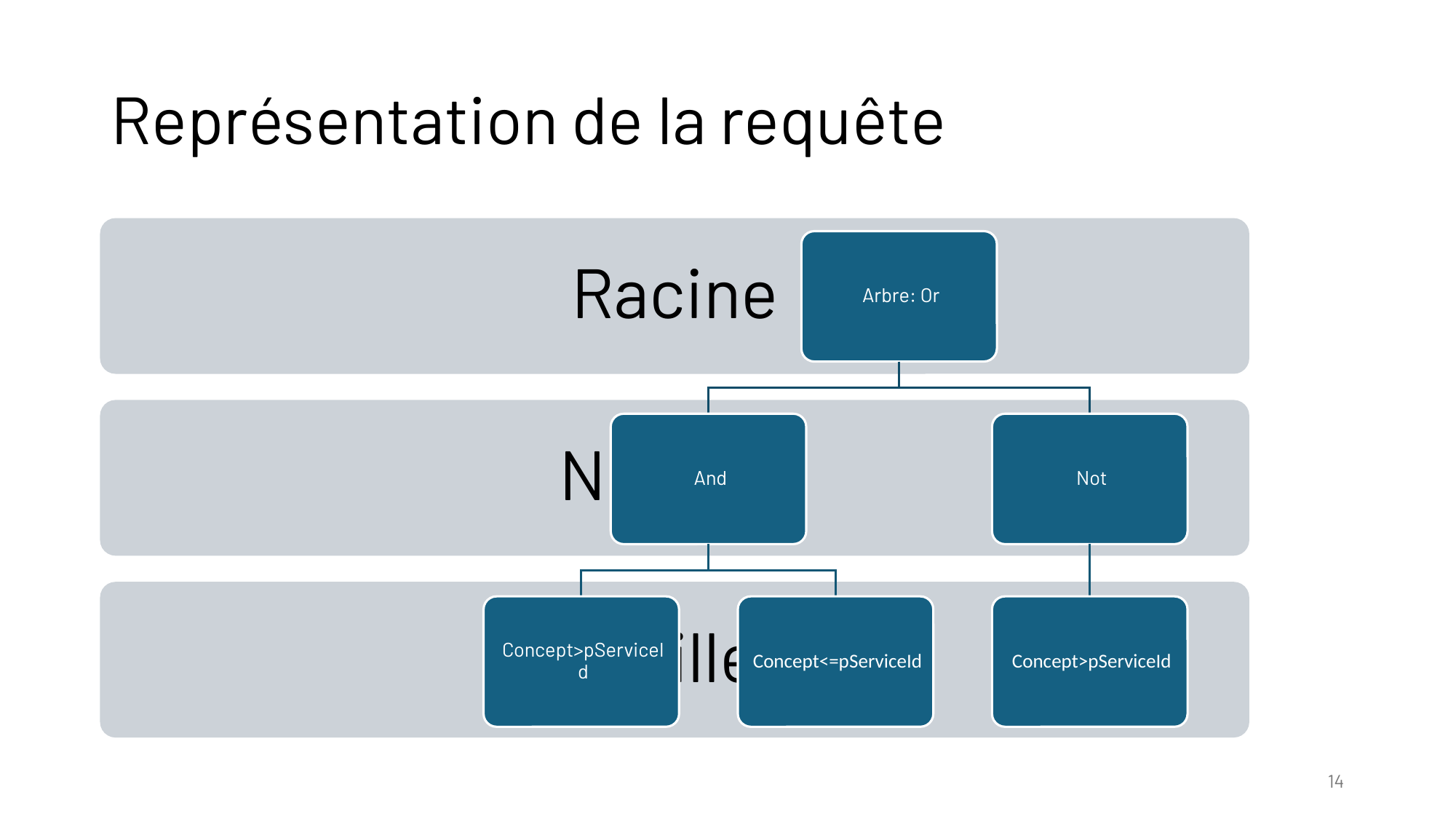

# Représentation de la requête
Feuilles
Noeuds
Racine
Arbre: Or
And
Concept>pServiceId
Concept<=pServiceId
Not
Concept>pServiceId
14